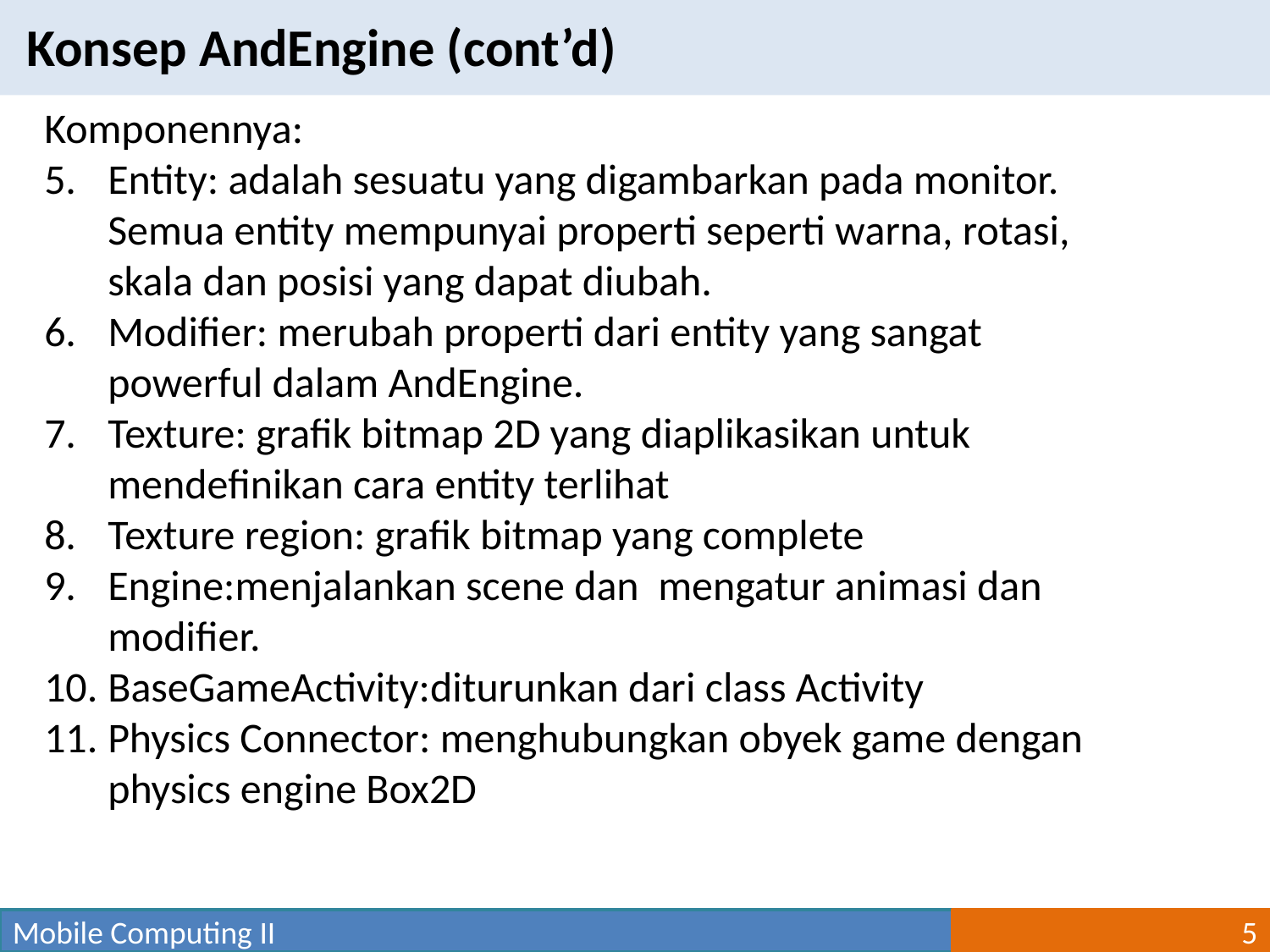

Konsep AndEngine (cont’d)
Komponennya:
Entity: adalah sesuatu yang digambarkan pada monitor. Semua entity mempunyai properti seperti warna, rotasi, skala dan posisi yang dapat diubah.
Modifier: merubah properti dari entity yang sangat powerful dalam AndEngine.
Texture: grafik bitmap 2D yang diaplikasikan untuk mendefinikan cara entity terlihat
Texture region: grafik bitmap yang complete
Engine:menjalankan scene dan  mengatur animasi dan modifier.
BaseGameActivity:diturunkan dari class Activity
Physics Connector: menghubungkan obyek game dengan physics engine Box2D
Mobile Computing II
5